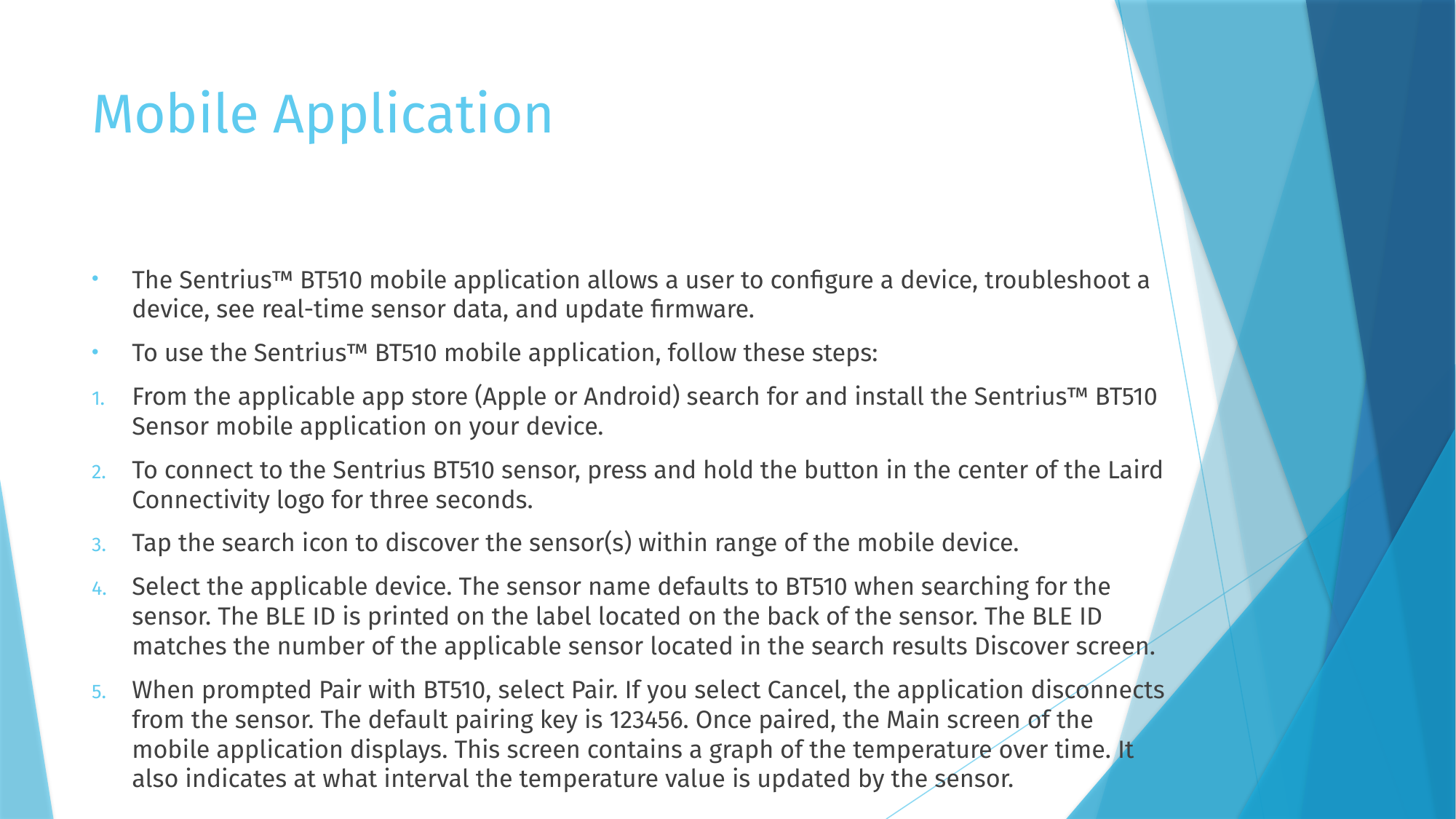

# Mobile Application
The Sentrius™ BT510 mobile application allows a user to configure a device, troubleshoot a device, see real-time sensor data, and update firmware.
To use the Sentrius™ BT510 mobile application, follow these steps:
From the applicable app store (Apple or Android) search for and install the Sentrius™ BT510 Sensor mobile application on your device.
To connect to the Sentrius BT510 sensor, press and hold the button in the center of the Laird Connectivity logo for three seconds.
Tap the search icon to discover the sensor(s) within range of the mobile device.
Select the applicable device. The sensor name defaults to BT510 when searching for the sensor. The BLE ID is printed on the label located on the back of the sensor. The BLE ID matches the number of the applicable sensor located in the search results Discover screen.
When prompted Pair with BT510, select Pair. If you select Cancel, the application disconnects from the sensor. The default pairing key is 123456. Once paired, the Main screen of the mobile application displays. This screen contains a graph of the temperature over time. It also indicates at what interval the temperature value is updated by the sensor.